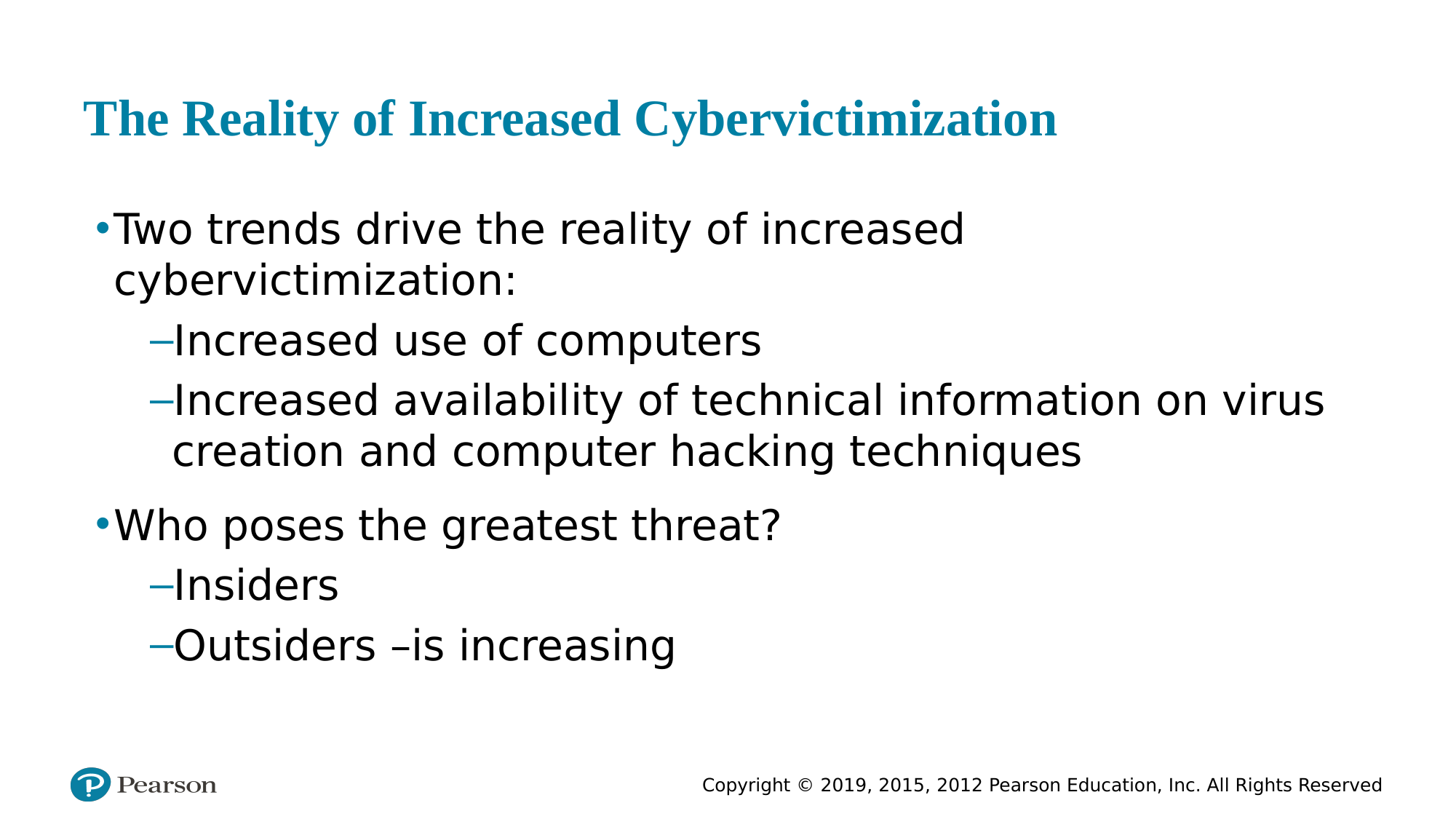

# The Reality of Increased Cybervictimization
Two trends drive the reality of increased cybervictimization:
Increased use of computers
Increased availability of technical information on virus creation and computer hacking techniques
Who poses the greatest threat?
Insiders
Outsiders –is increasing